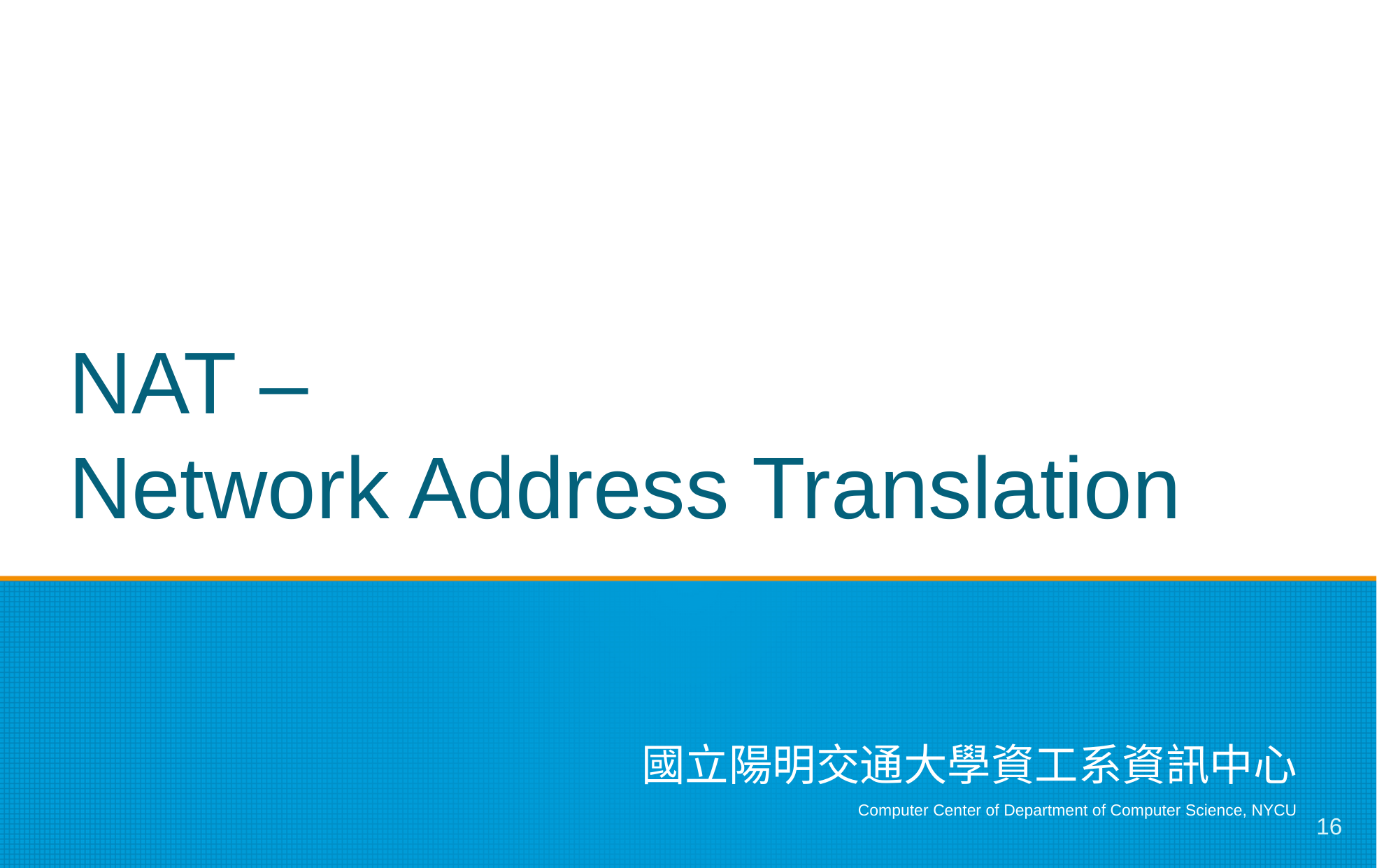

# NAT –
Network Address Translation

16